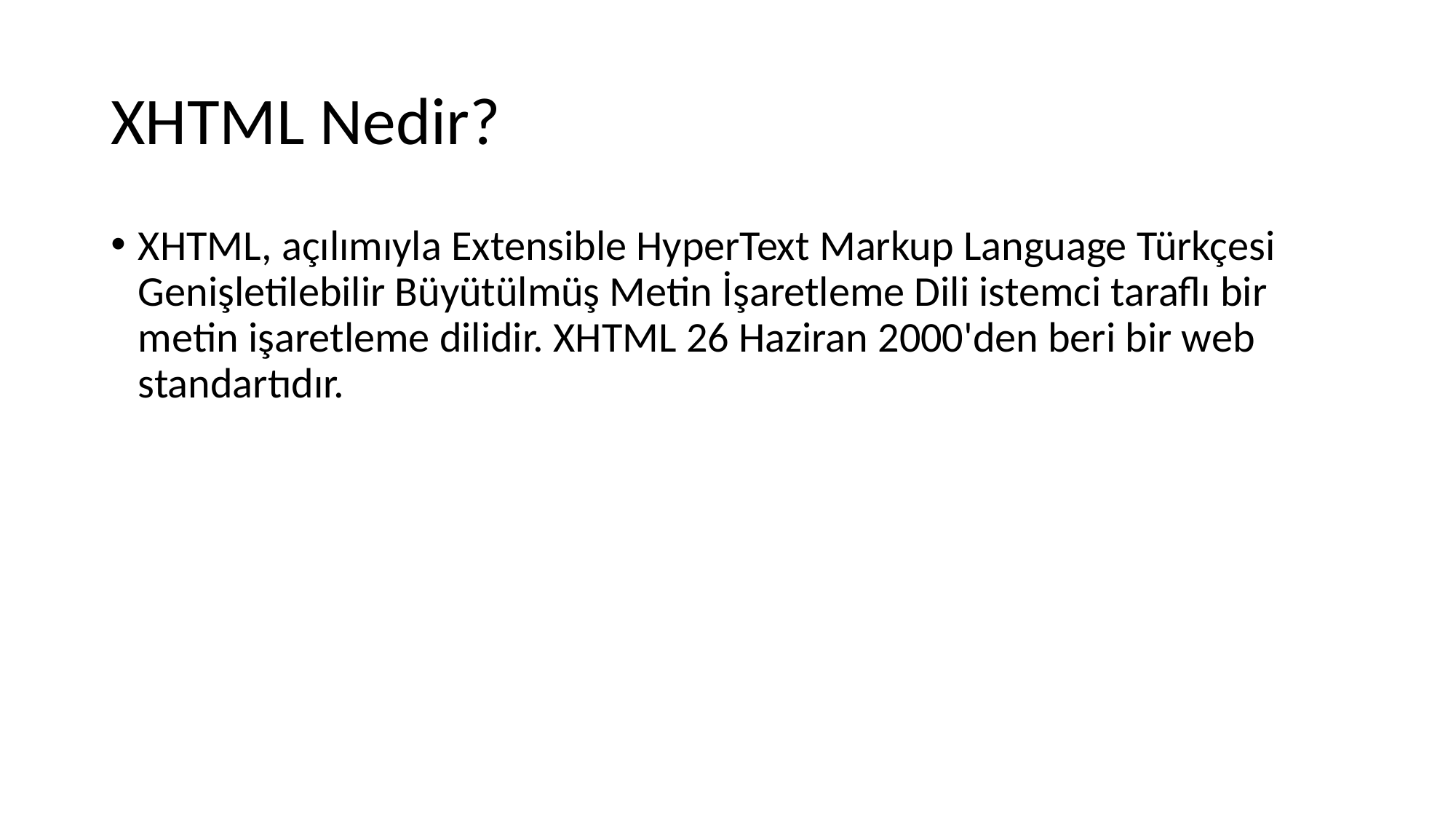

# XHTML Nedir?
XHTML, açılımıyla Extensible HyperText Markup Language Türkçesi Genişletilebilir Büyütülmüş Metin İşaretleme Dili istemci taraflı bir metin işaretleme dilidir. XHTML 26 Haziran 2000'den beri bir web standartıdır.